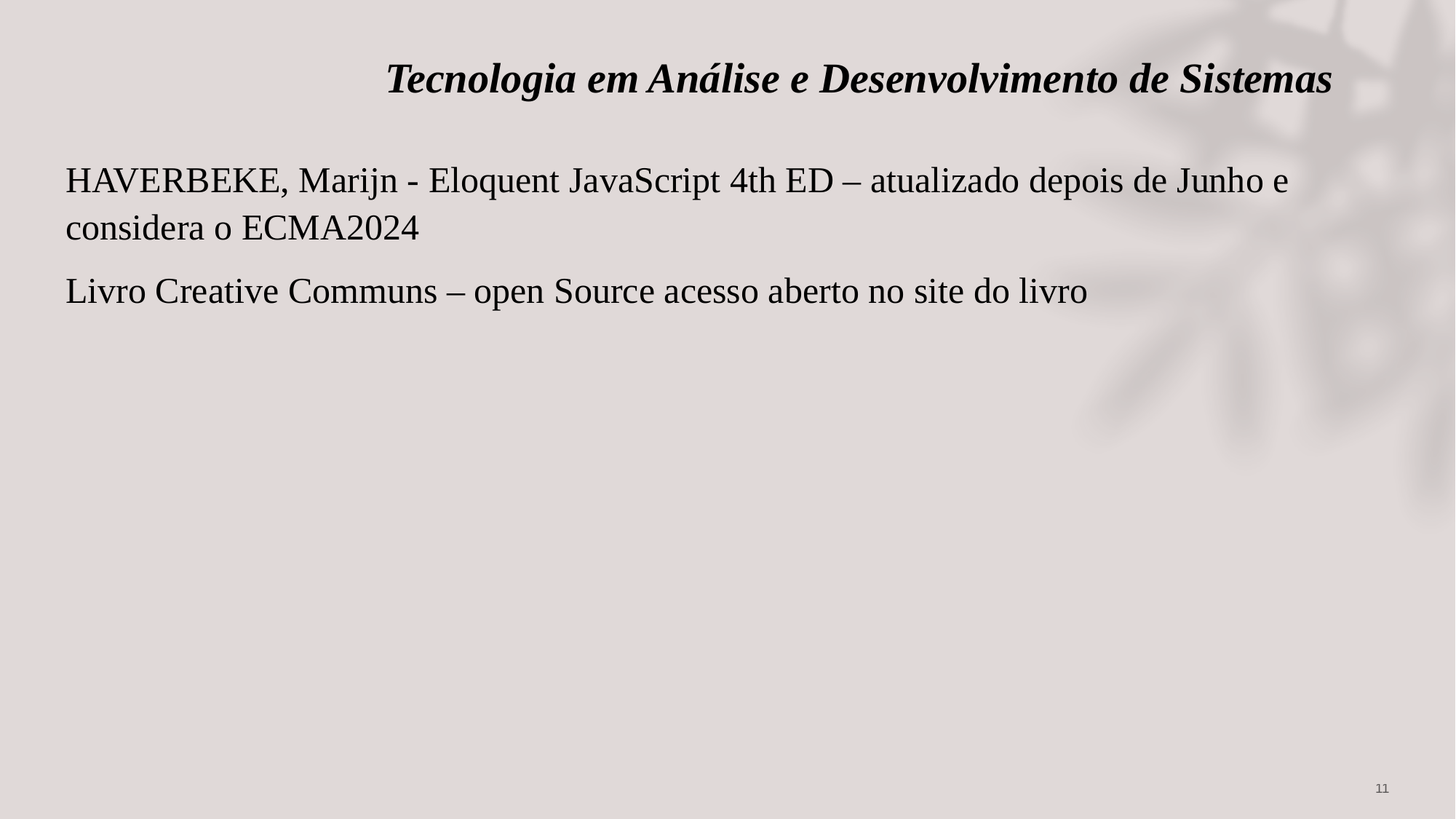

# Tecnologia em Análise e Desenvolvimento de Sistemas
HAVERBEKE, Marijn - Eloquent JavaScript 4th ED – atualizado depois de Junho e considera o ECMA2024
Livro Creative Communs – open Source acesso aberto no site do livro

11